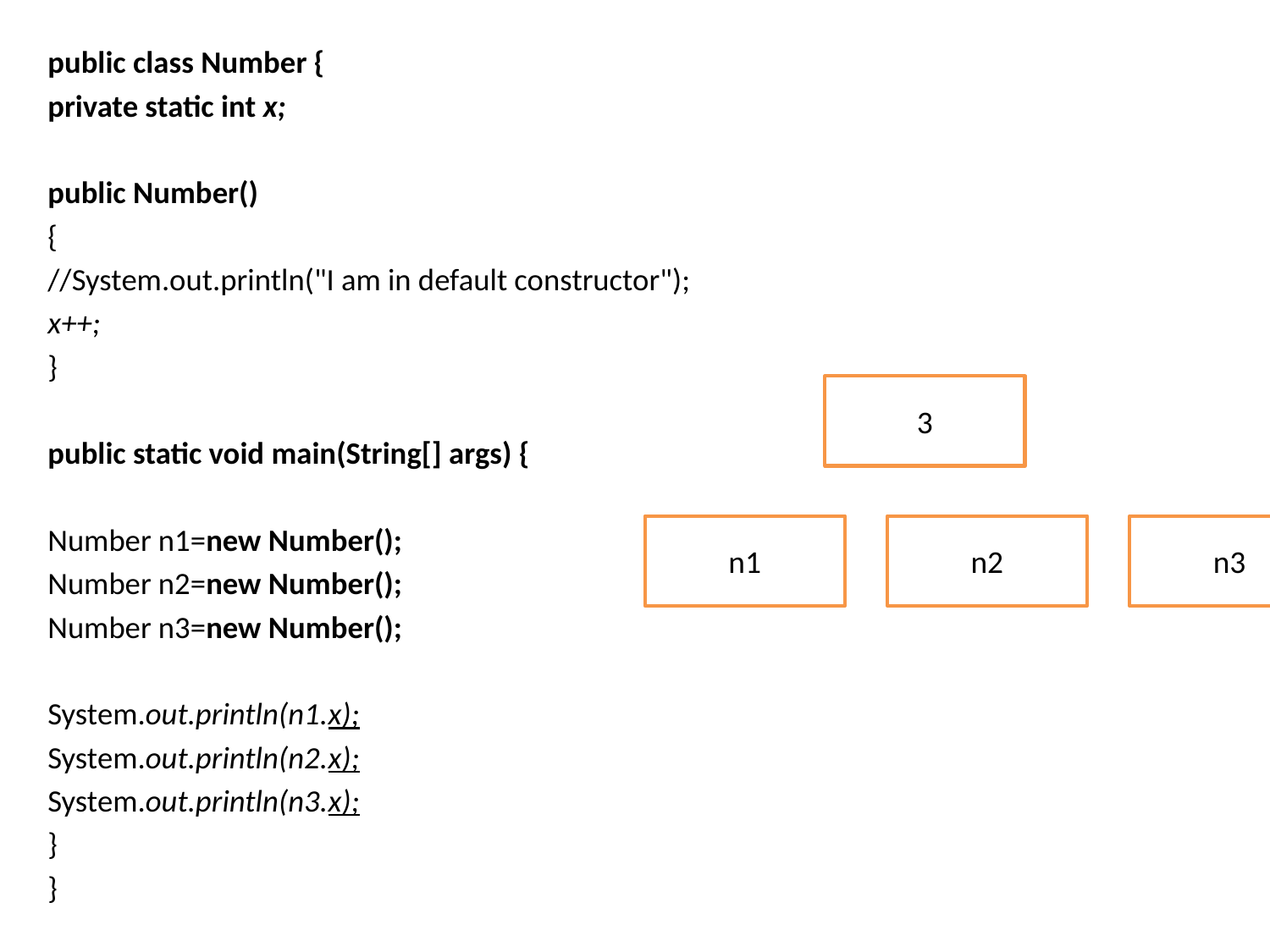

public class Number {
private static int x;

public Number()
{
//System.out.println("I am in default constructor");
x++;
}

public static void main(String[] args) {

Number n1=new Number();
Number n2=new Number();
Number n3=new Number();

System.out.println(n1.x);
System.out.println(n2.x);
System.out.println(n3.x);
}
}

3
n1
n2
n3